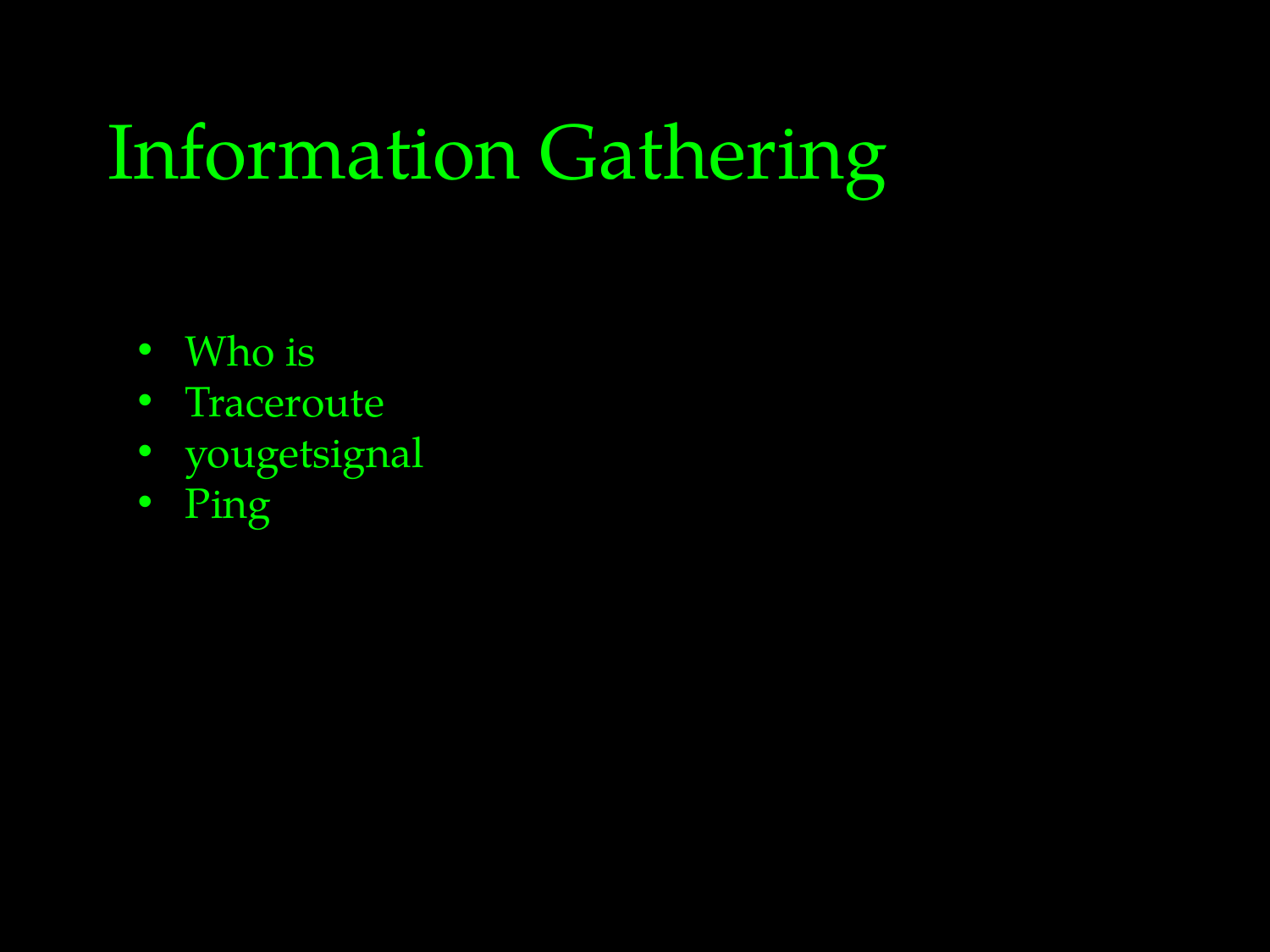

# Information Gathering

Who is
Traceroute
yougetsignal
Ping